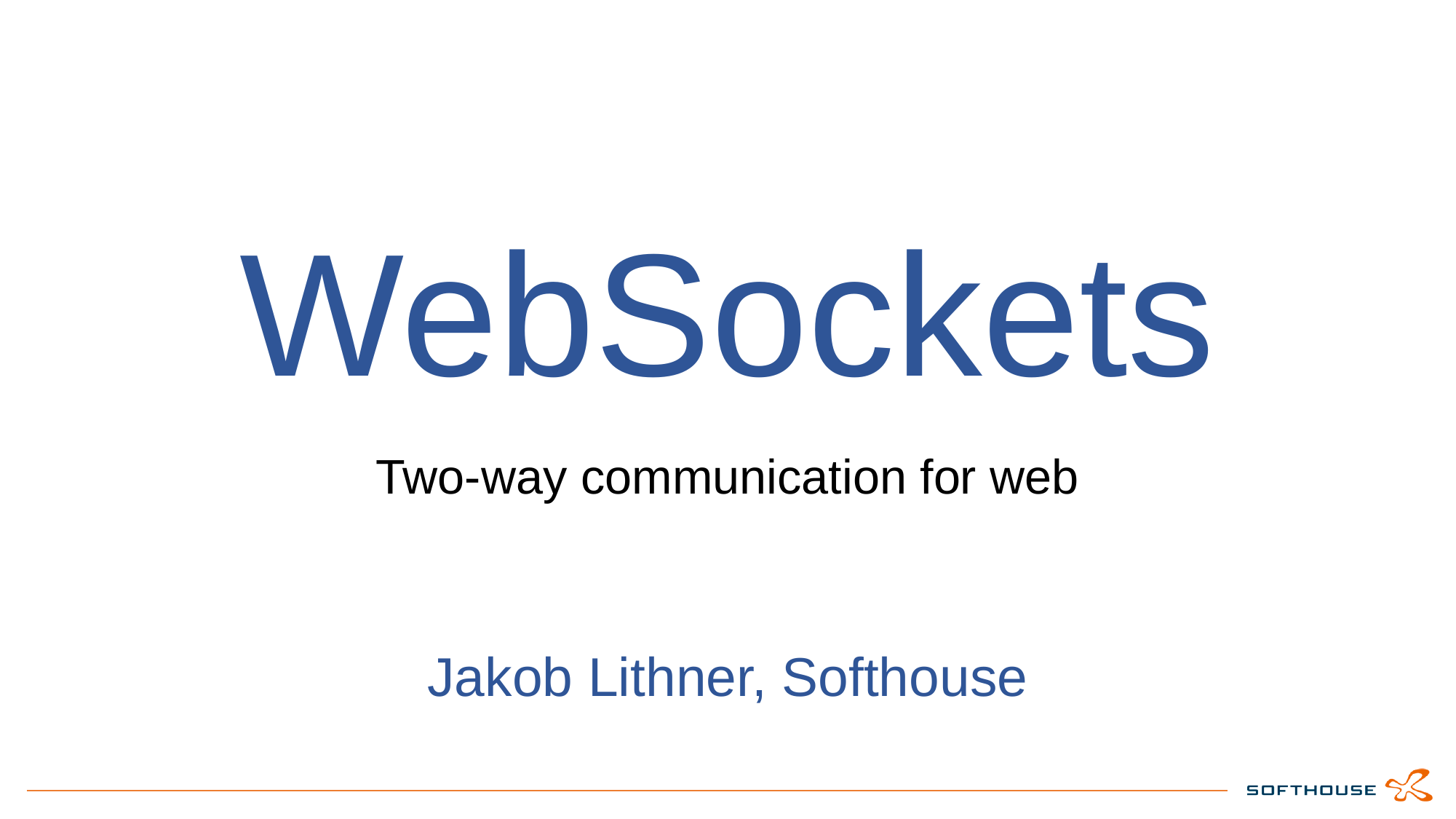

# WebSockets
Two-way communication for web
Jakob Lithner, Softhouse